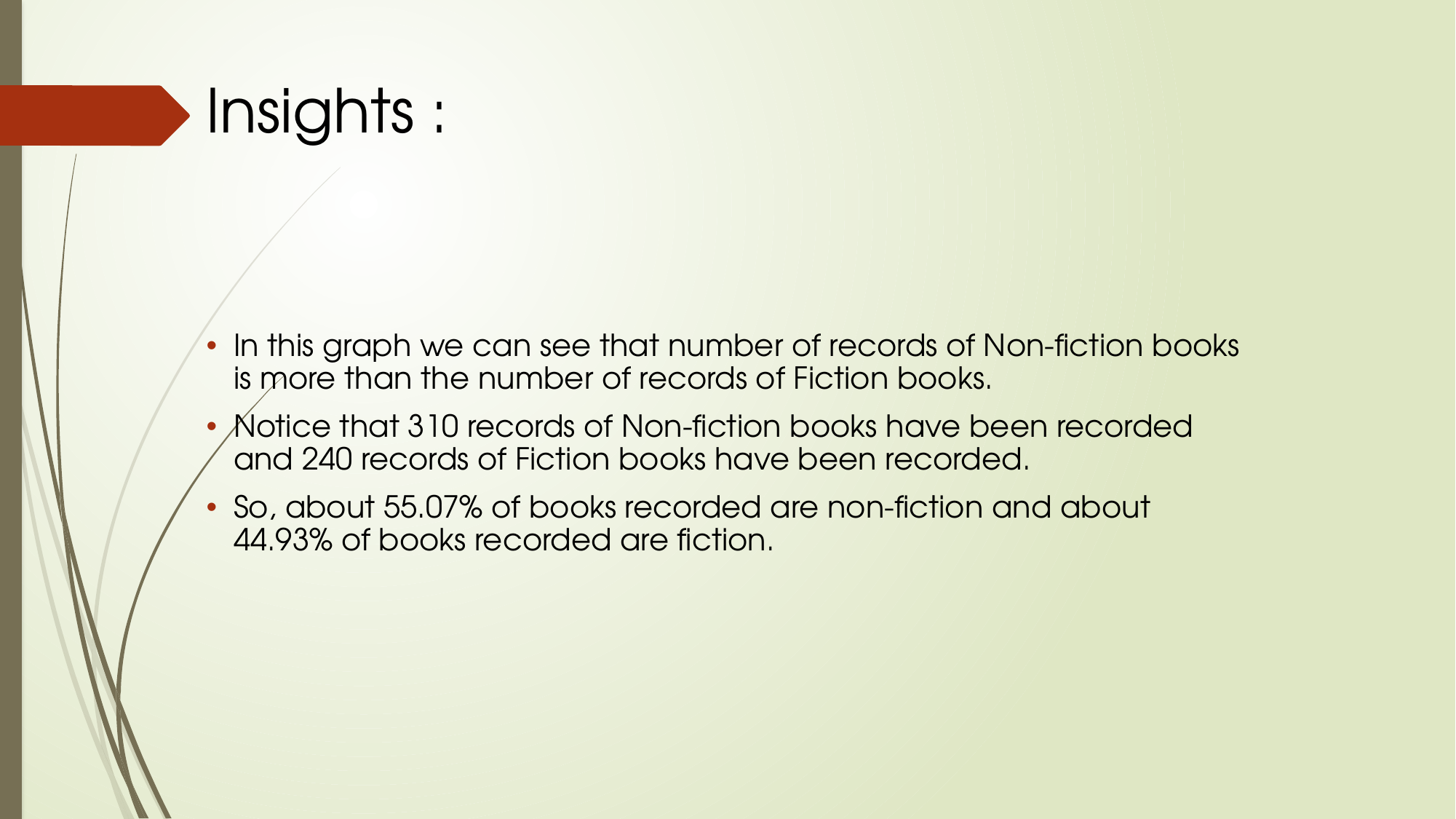

# Insights :
In this graph we can see that number of records of Non-fiction books is more than the number of records of Fiction books.
Notice that 310 records of Non-fiction books have been recorded and 240 records of Fiction books have been recorded.
So, about 55.07% of books recorded are non-fiction and about 44.93% of books recorded are fiction.